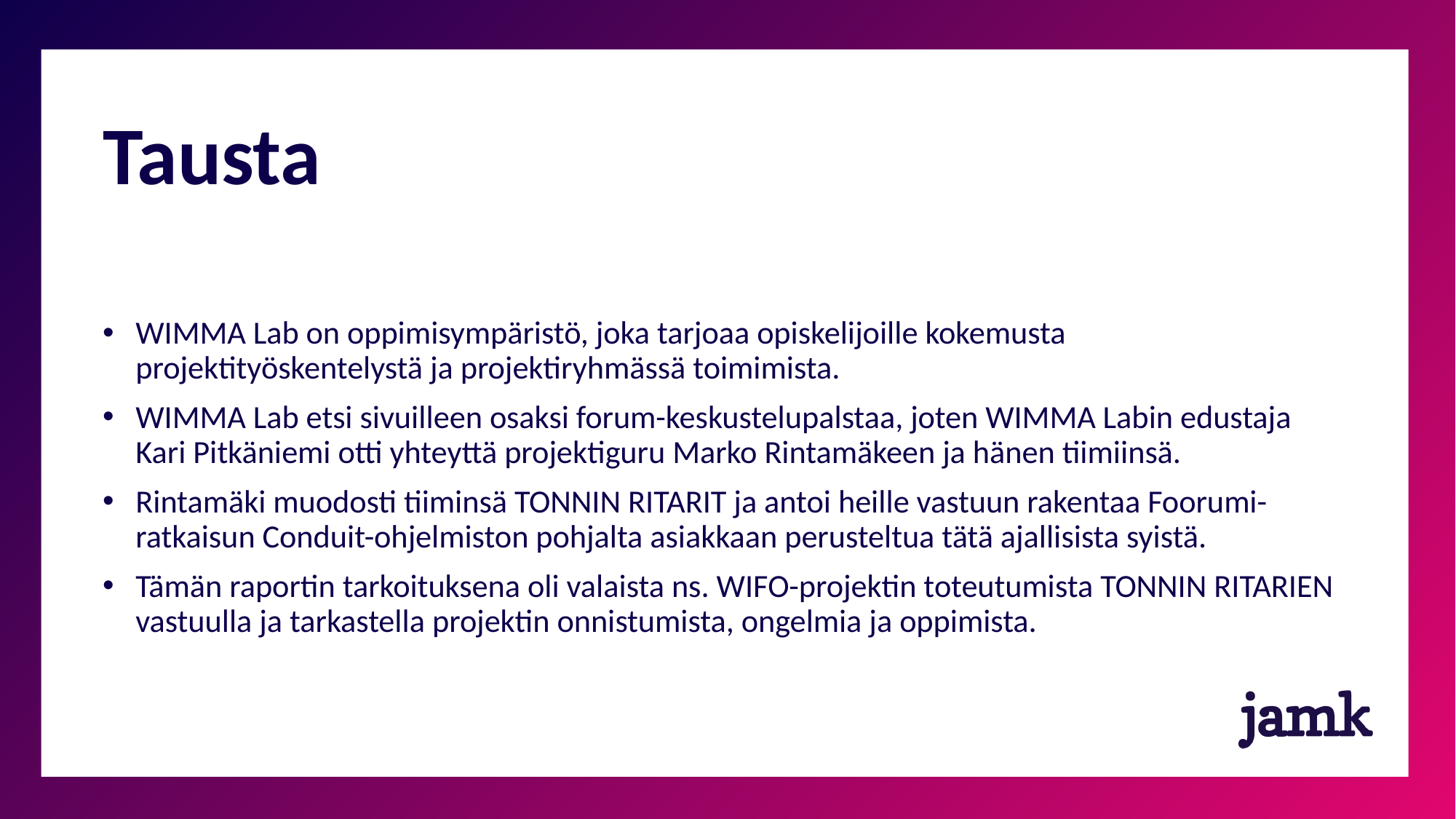

# Tausta
WIMMA Lab on oppimisympäristö, joka tarjoaa opiskelijoille kokemusta projektityöskentelystä ja projektiryhmässä toimimista.
WIMMA Lab etsi sivuilleen osaksi forum-keskustelupalstaa, joten WIMMA Labin edustaja Kari Pitkäniemi otti yhteyttä projektiguru Marko Rintamäkeen ja hänen tiimiinsä.
Rintamäki muodosti tiiminsä TONNIN RITARIT ja antoi heille vastuun rakentaa Foorumi-ratkaisun Conduit-ohjelmiston pohjalta asiakkaan perusteltua tätä ajallisista syistä.
Tämän raportin tarkoituksena oli valaista ns. WIFO-projektin toteutumista TONNIN RITARIEN vastuulla ja tarkastella projektin onnistumista, ongelmia ja oppimista.